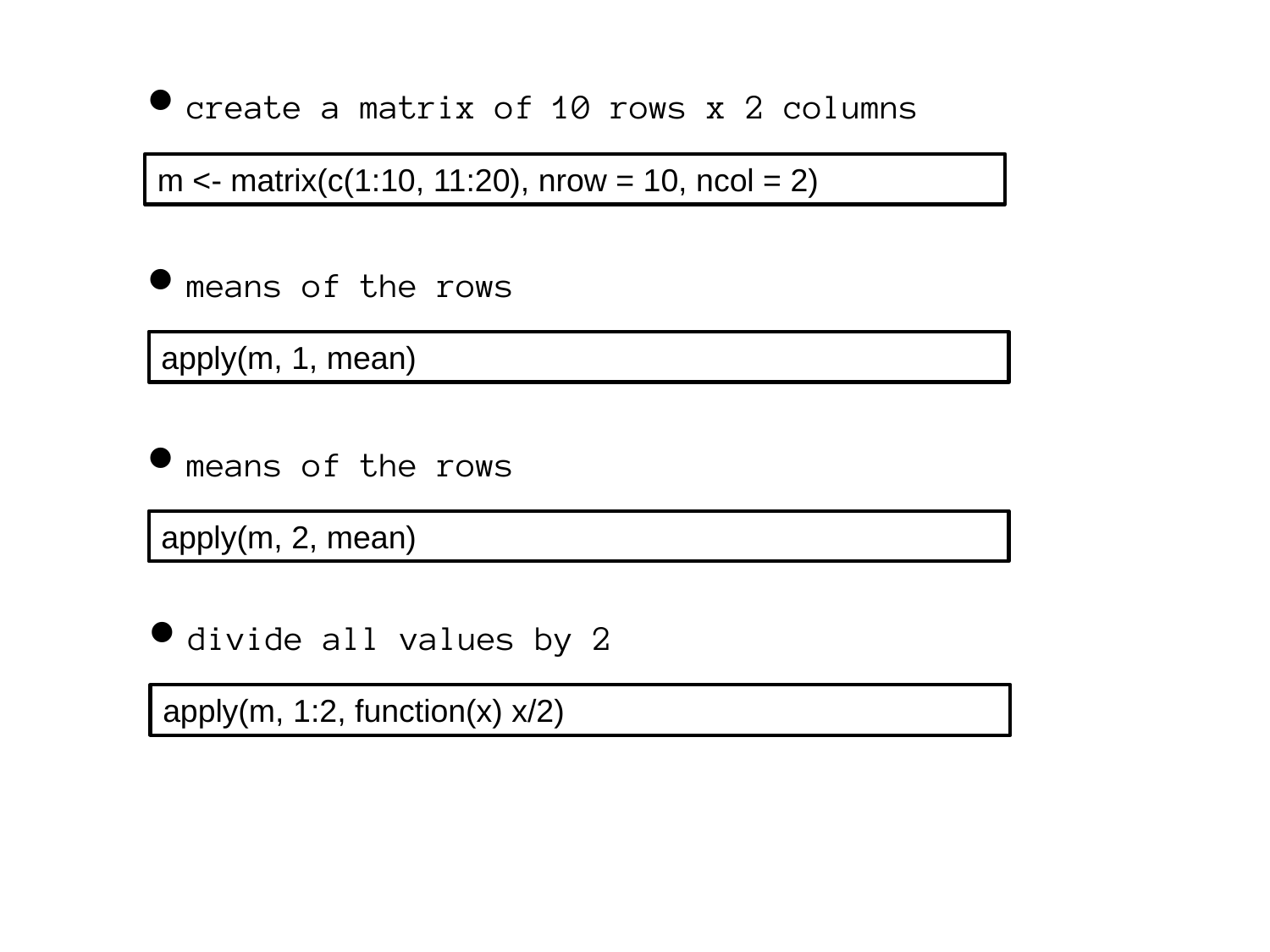

create a matrix of 10 rows x 2 columns
m <- matrix(c(1:10, 11:20), nrow = 10, ncol = 2)
means of the rows
apply(m, 1, mean)
means of the rows
apply(m, 2, mean)
divide all values by 2
apply(m, 1:2, function(x) x/2)